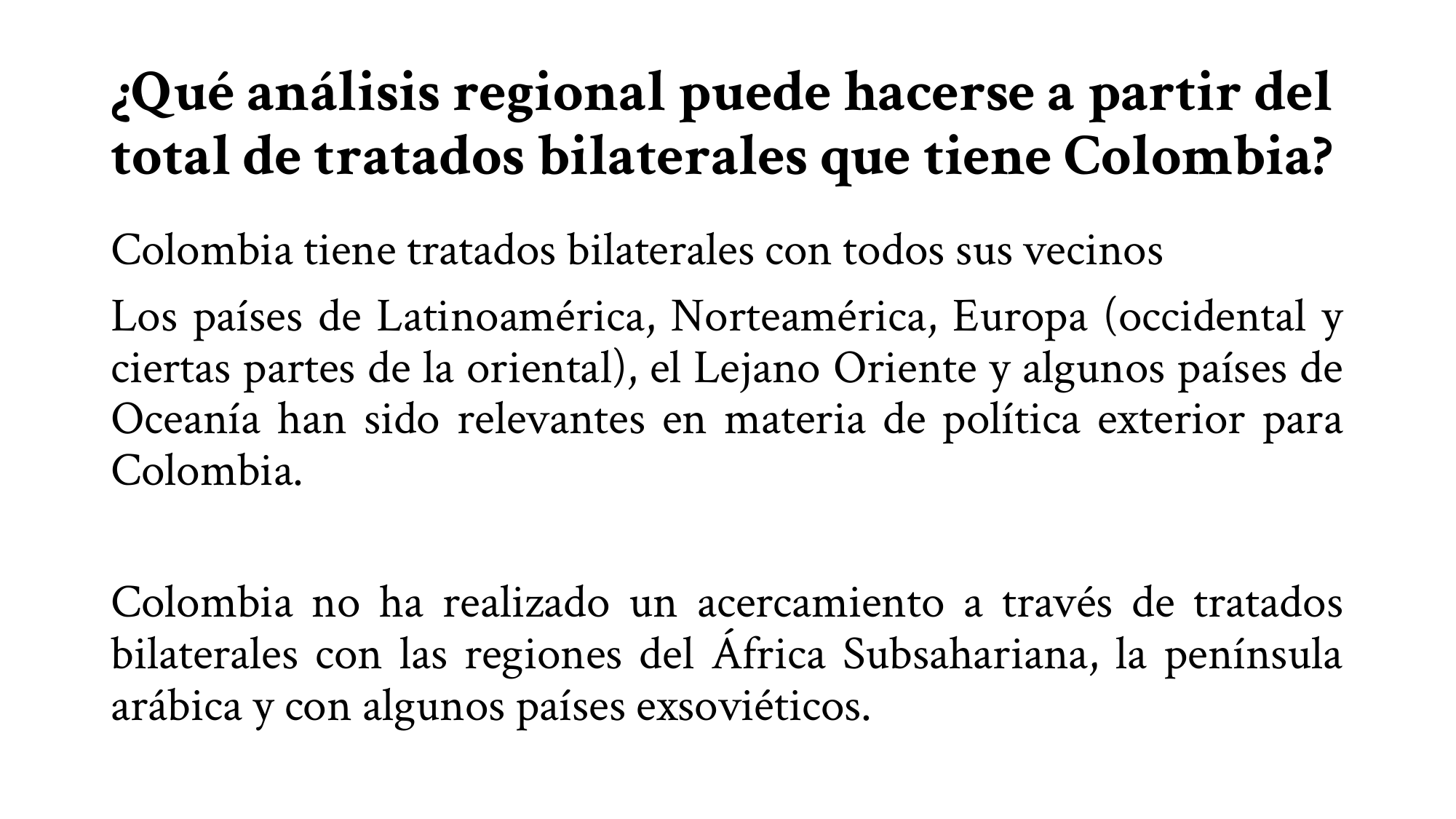

# ¿Qué análisis regional puede hacerse a partir del total de tratados bilaterales que tiene Colombia?
Colombia tiene tratados bilaterales con todos sus vecinos
Los países de Latinoamérica, Norteamérica, Europa (occidental y ciertas partes de la oriental), el Lejano Oriente y algunos países de Oceanía han sido relevantes en materia de política exterior para Colombia.

Colombia no ha realizado un acercamiento a través de tratados bilaterales con las regiones del África Subsahariana, la península arábica y con algunos países exsoviéticos.